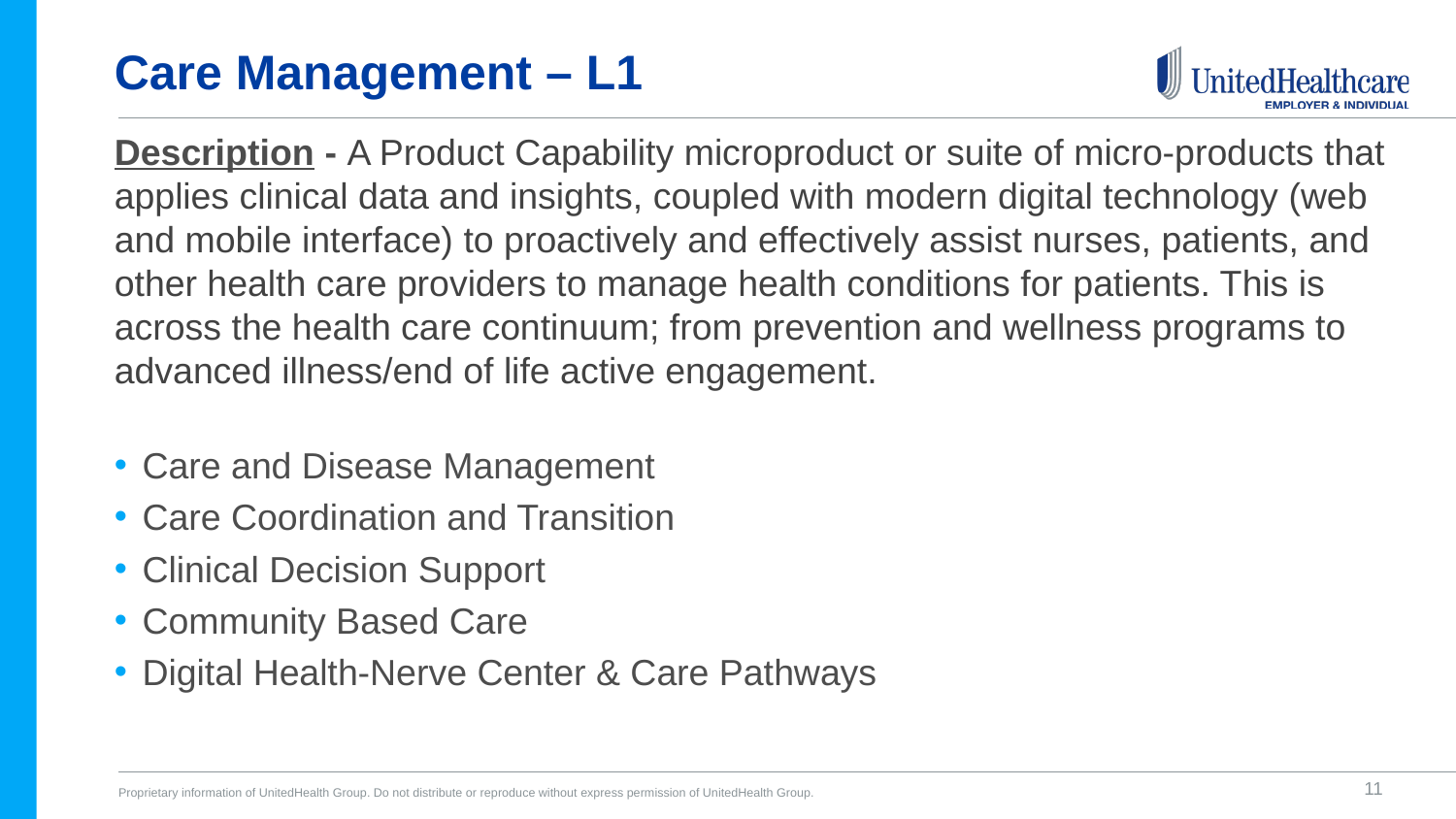

# Care Management – L1
Description - A Product Capability microproduct or suite of micro-products that applies clinical data and insights, coupled with modern digital technology (web and mobile interface) to proactively and effectively assist nurses, patients, and other health care providers to manage health conditions for patients. This is across the health care continuum; from prevention and wellness programs to advanced illness/end of life active engagement.

Care and Disease Management
Care Coordination and Transition
Clinical Decision Support
Community Based Care
Digital Health-Nerve Center & Care Pathways
11